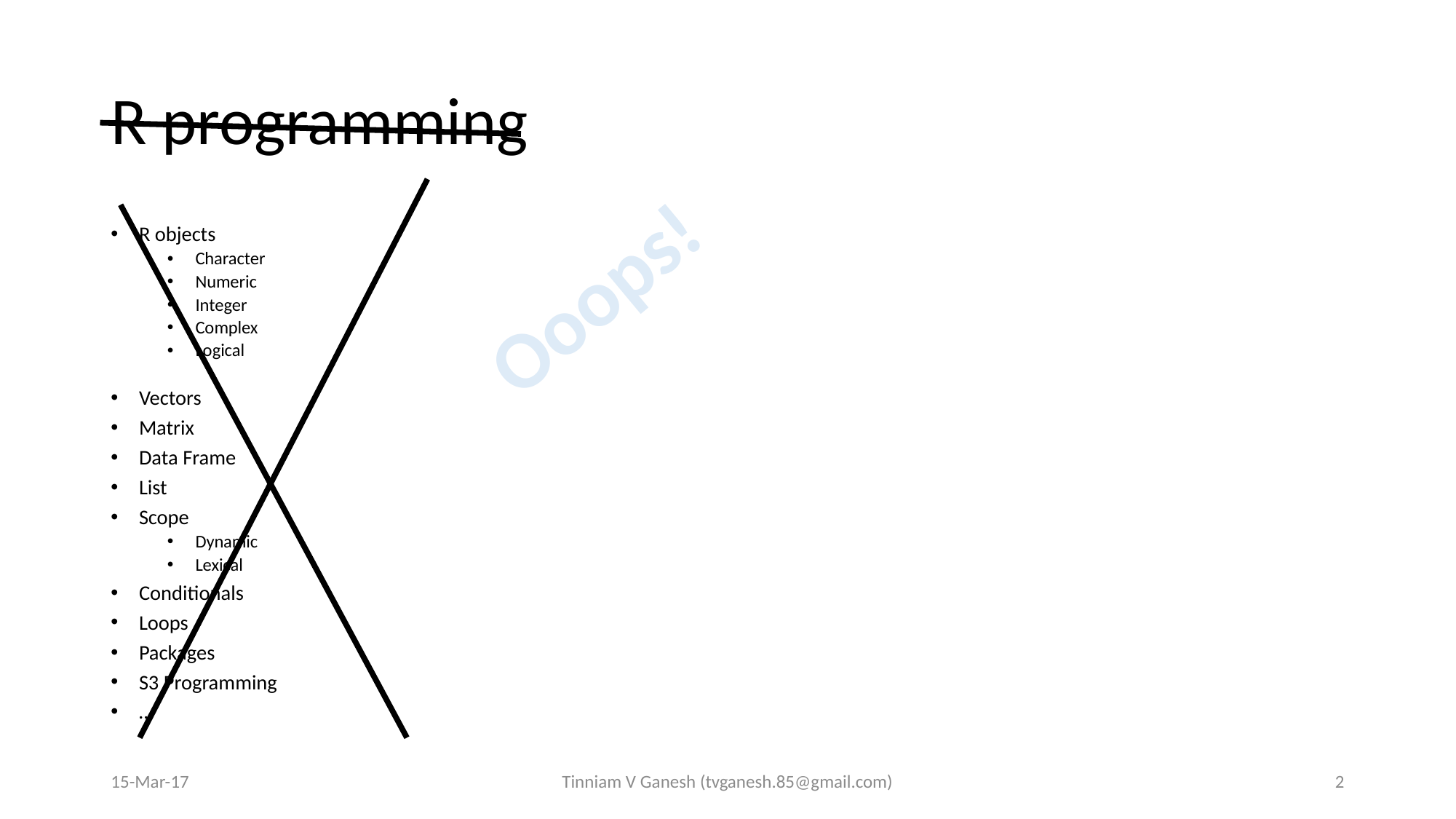

# R programming
R objects
Character
Numeric
Integer
Complex
Logical
Vectors
Matrix
Data Frame
List
Scope
Dynamic
Lexical
Conditionals
Loops
Packages
S3 Programming
…

Ooops!
15-Mar-17
Tinniam V Ganesh (tvganesh.85@gmail.com)
2